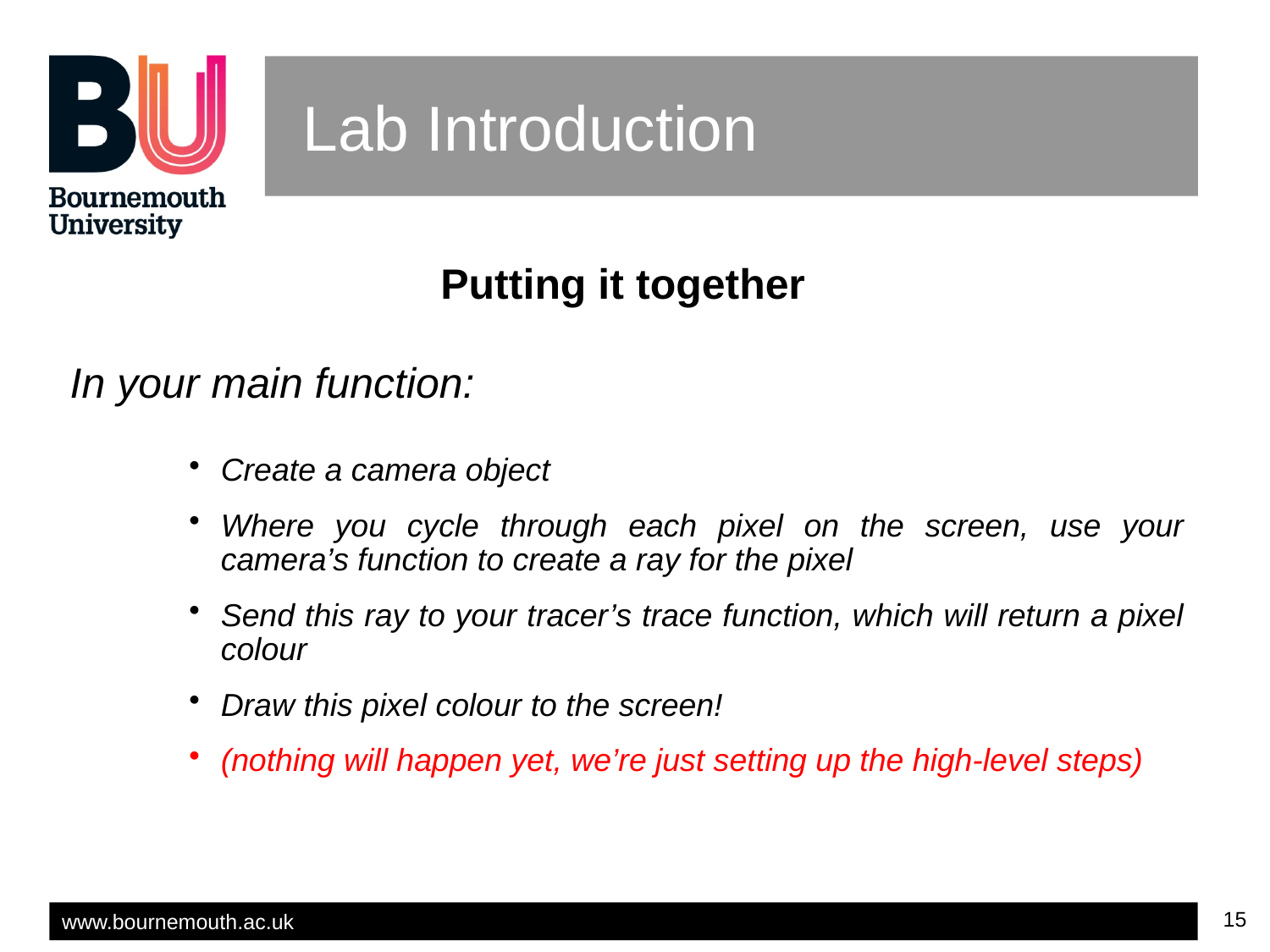

# Lab Introduction
Putting it together

In your main function:

Create a camera object
Where you cycle through each pixel on the screen, use your camera’s function to create a ray for the pixel
Send this ray to your tracer’s trace function, which will return a pixel colour
Draw this pixel colour to the screen!
(nothing will happen yet, we’re just setting up the high-level steps)